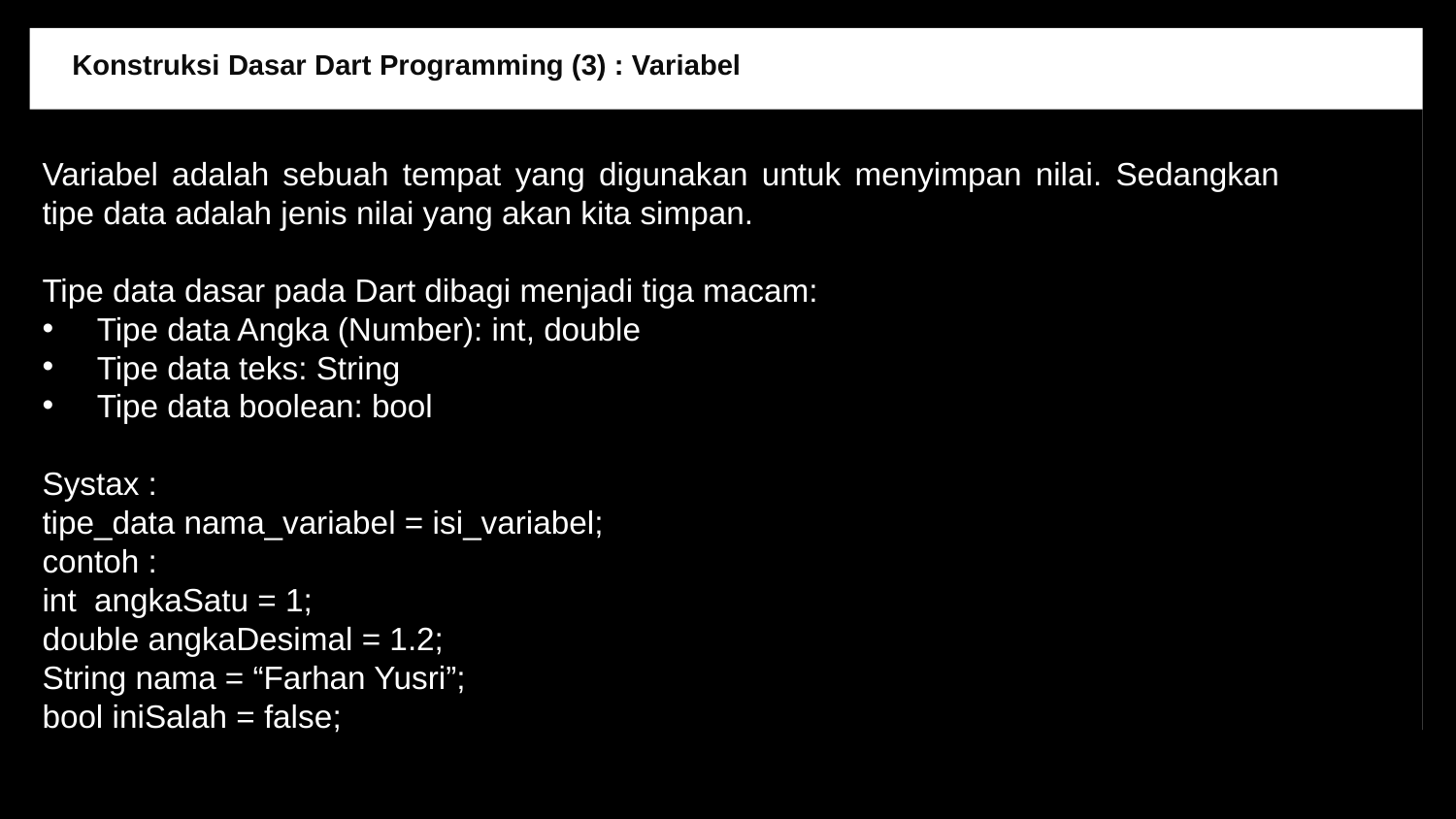

Konstruksi Dasar Dart Programming (3) : Variabel

Variabel adalah sebuah tempat yang digunakan untuk menyimpan nilai. Sedangkan tipe data adalah jenis nilai yang akan kita simpan.

Tipe data dasar pada Dart dibagi menjadi tiga macam:
Tipe data Angka (Number): int, double
Tipe data teks: String
Tipe data boolean: bool

Systax :
tipe_data nama_variabel = isi_variabel;
contoh :
int  angkaSatu = 1;
double angkaDesimal = 1.2;
String nama = “Farhan Yusri”;
bool iniSalah = false;